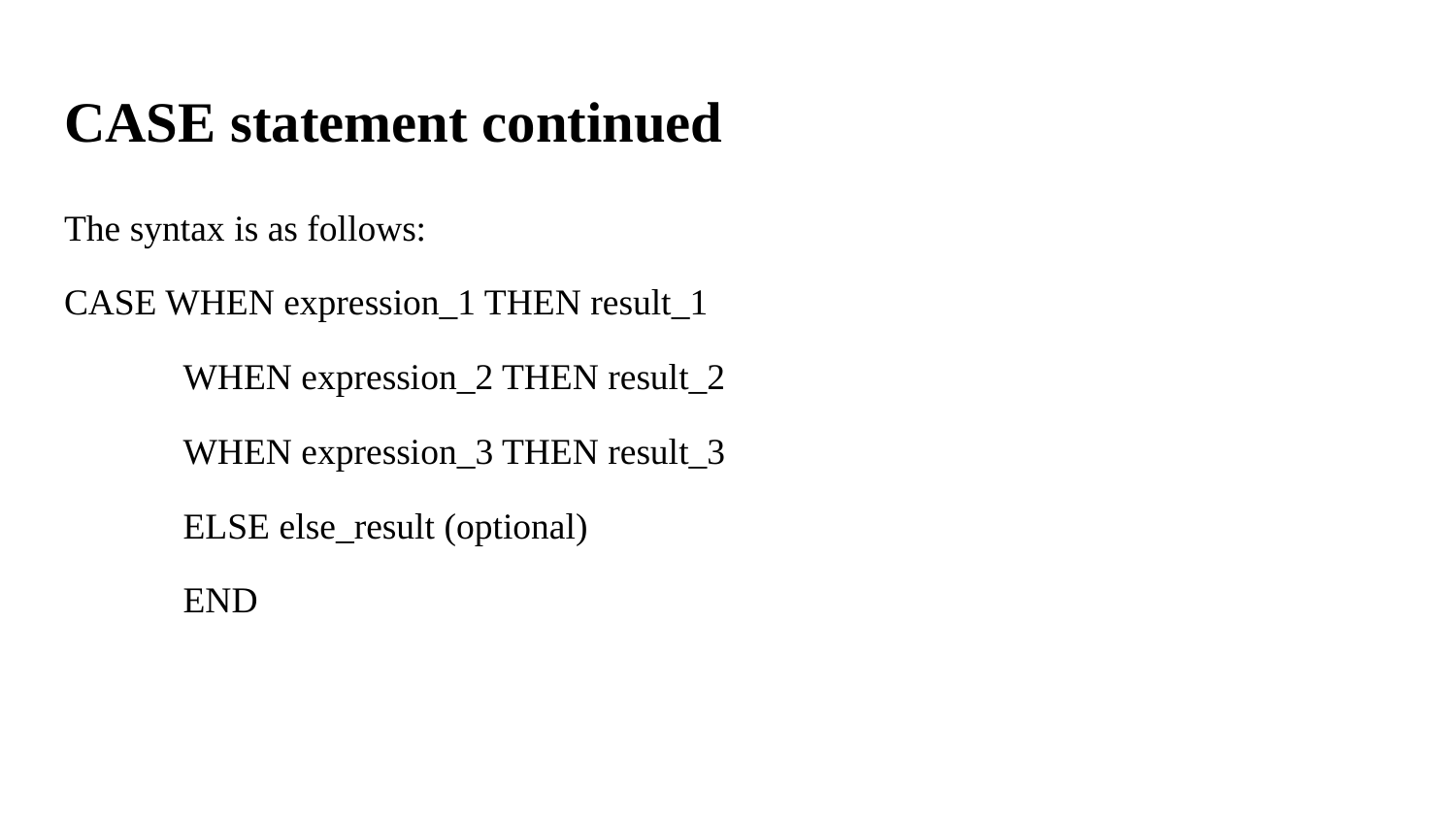

# CASE statement continued
The syntax is as follows:
CASE WHEN expression_1 THEN result_1
     WHEN expression_2 THEN result_2
     WHEN expression_3 THEN result_3
     ELSE else_result (optional)
     END